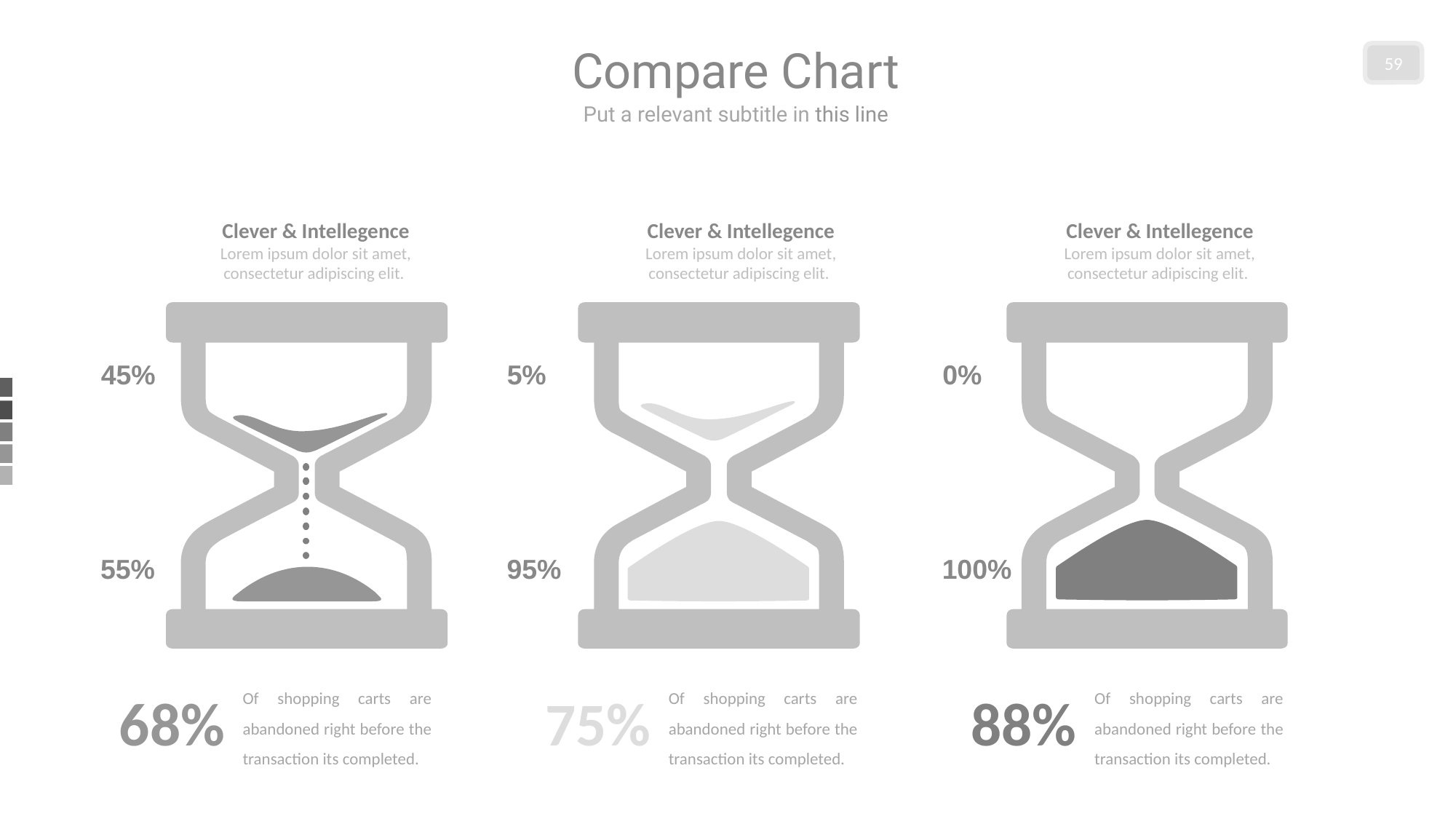

Compare Chart
59
Put a relevant subtitle in this line

Clever & Intellegence
Lorem ipsum dolor sit amet, consectetur adipiscing elit.
Clever & Intellegence
Lorem ipsum dolor sit amet, consectetur adipiscing elit.
Clever & Intellegence
Lorem ipsum dolor sit amet, consectetur adipiscing elit.

45%
5%
0%

55%
95%
100%
Of shopping carts are abandoned right before the transaction its completed.
68%
Of shopping carts are abandoned right before the transaction its completed.
75%
Of shopping carts are abandoned right before the transaction its completed.
88%